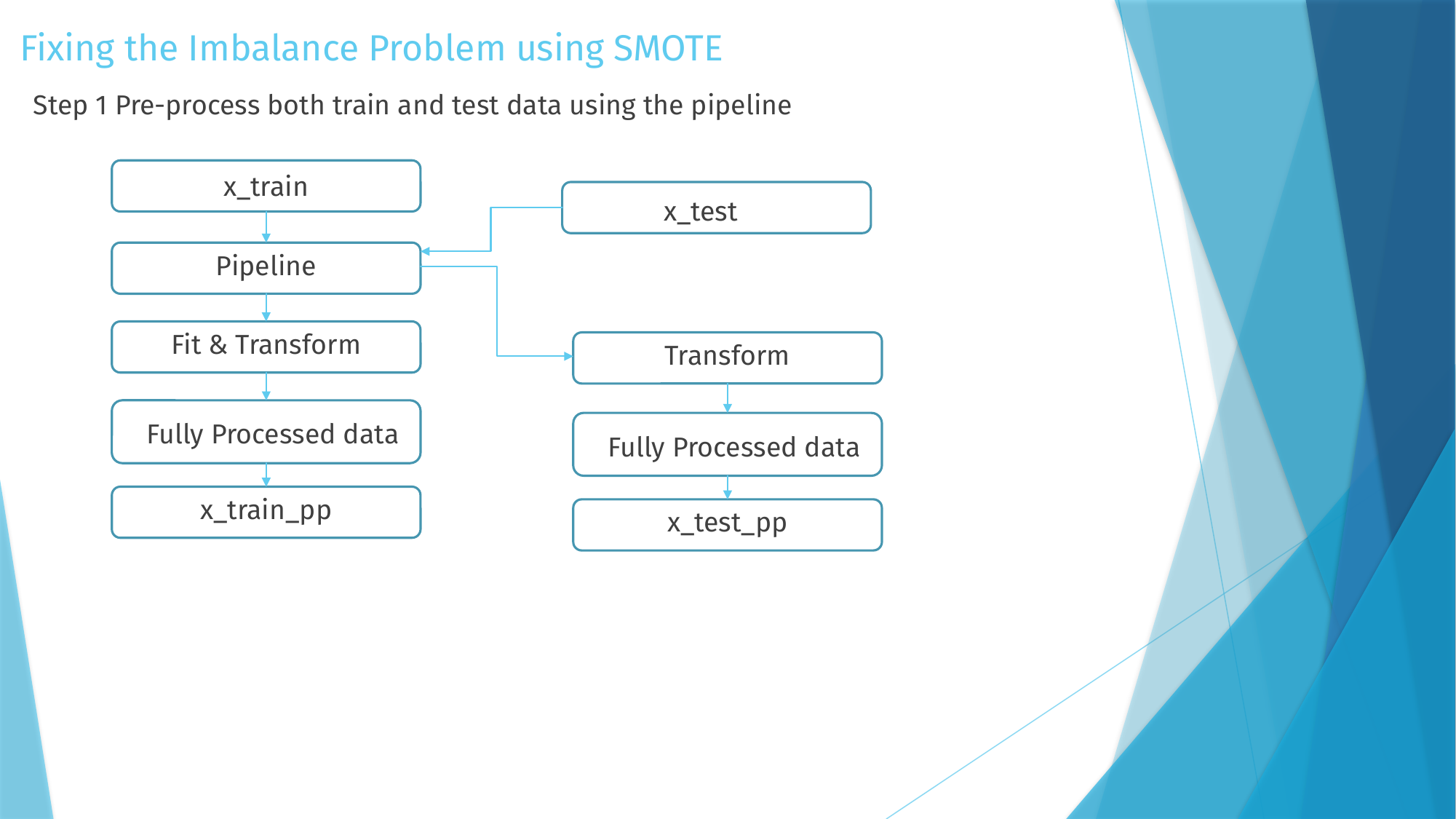

# Fixing the Imbalance Problem using SMOTE
Step 1 Pre-process both train and test data using the pipeline

x_train

x_test
Pipeline

Fit & Transform

Transform

Fully Processed data

Fully Processed data
x_train_pp

x_test_pp